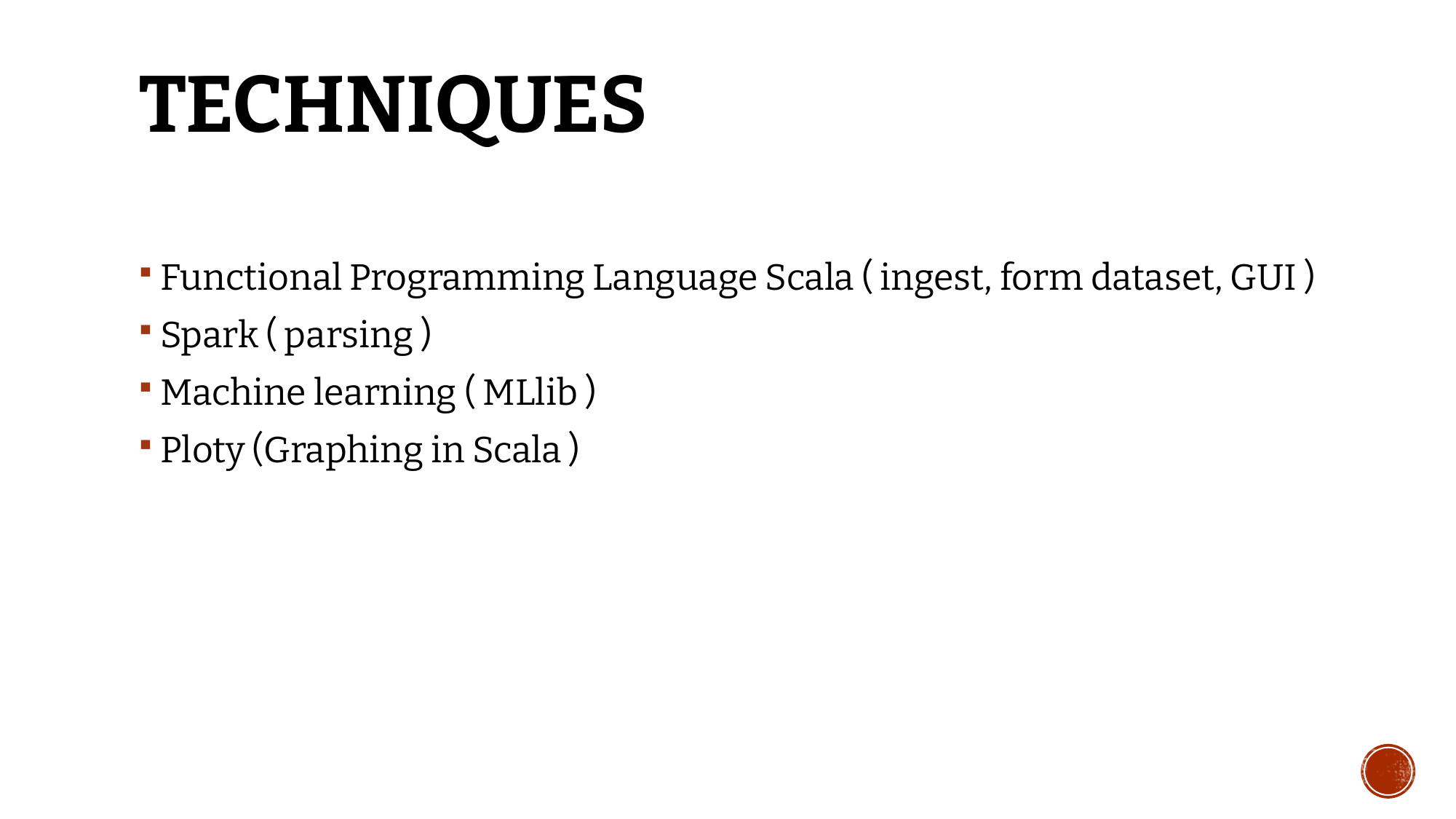

# Techniques
Functional Programming Language Scala ( ingest, form dataset, GUI )
Spark ( parsing )
Machine learning ( MLlib )
Ploty (Graphing in Scala )